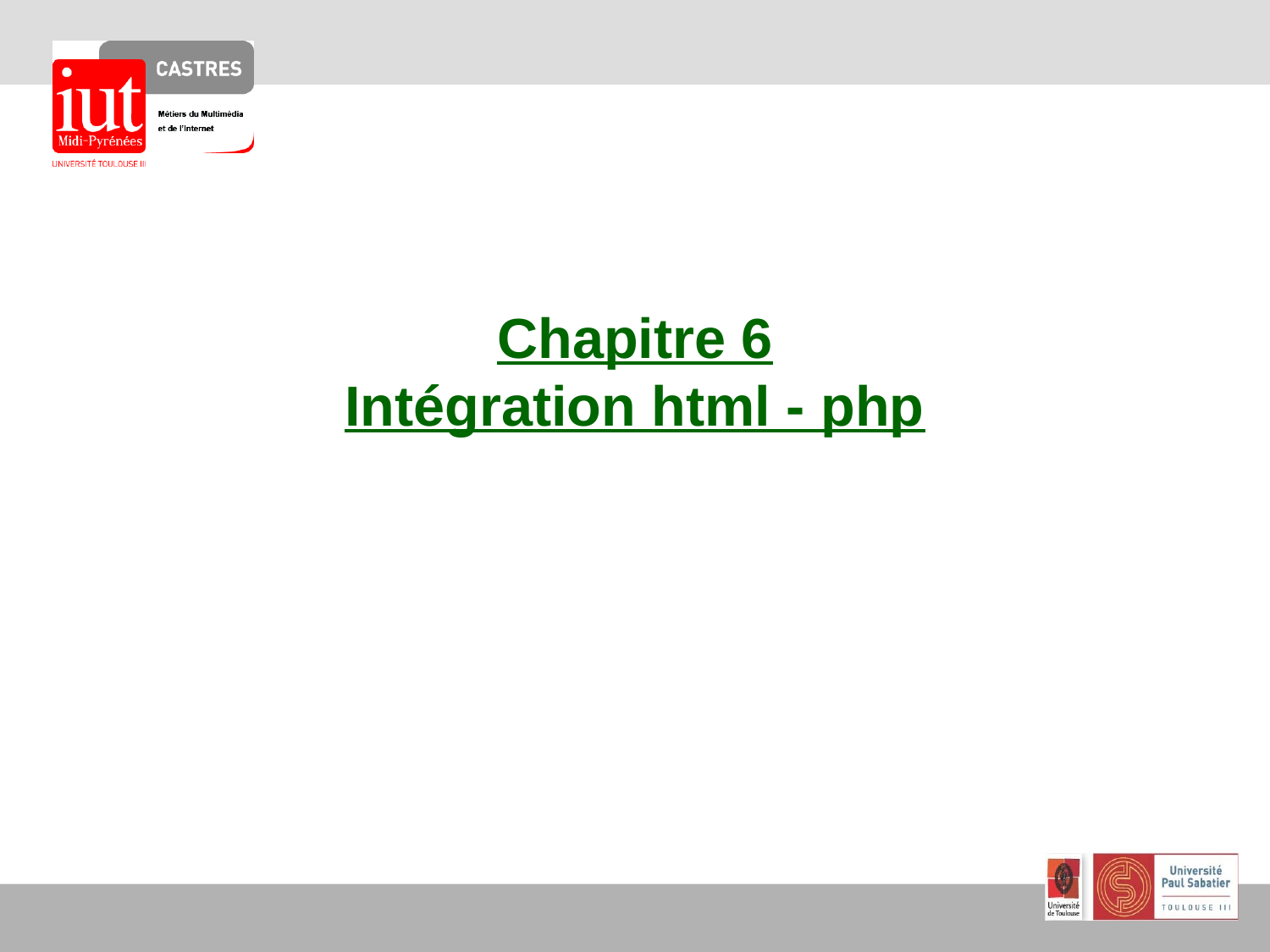

# Chapitre 6 Intégration html - php